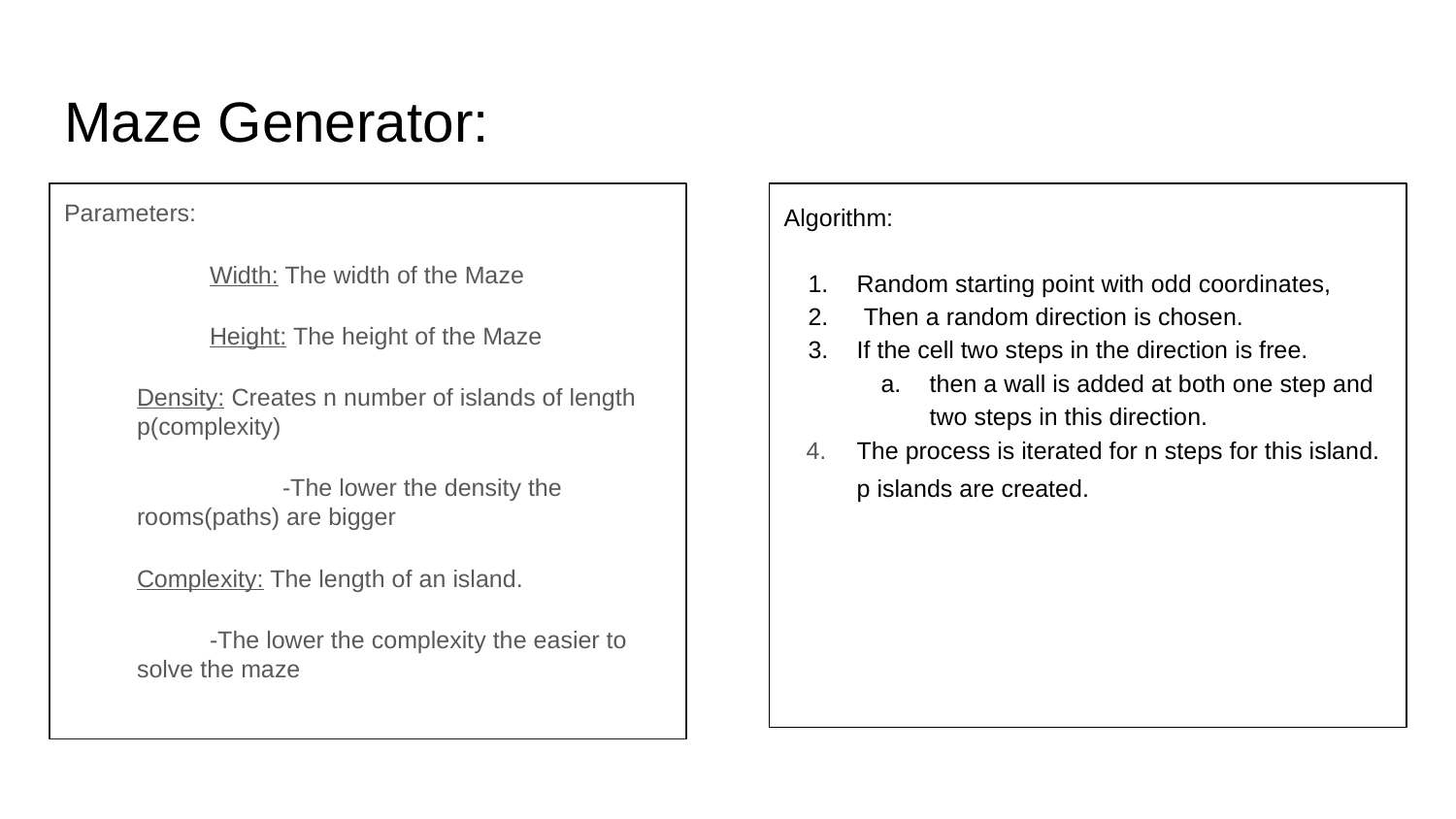

# Maze Generator:
Parameters:
	Width: The width of the Maze
	Height: The height of the Maze
Density: Creates n number of islands of length p(complexity)
	-The lower the density the rooms(paths) are bigger
Complexity: The length of an island.
-The lower the complexity the easier to solve the maze

Algorithm:
Random starting point with odd coordinates,
 Then a random direction is chosen.
If the cell two steps in the direction is free.
then a wall is added at both one step and two steps in this direction.
The process is iterated for n steps for this island. p islands are created.